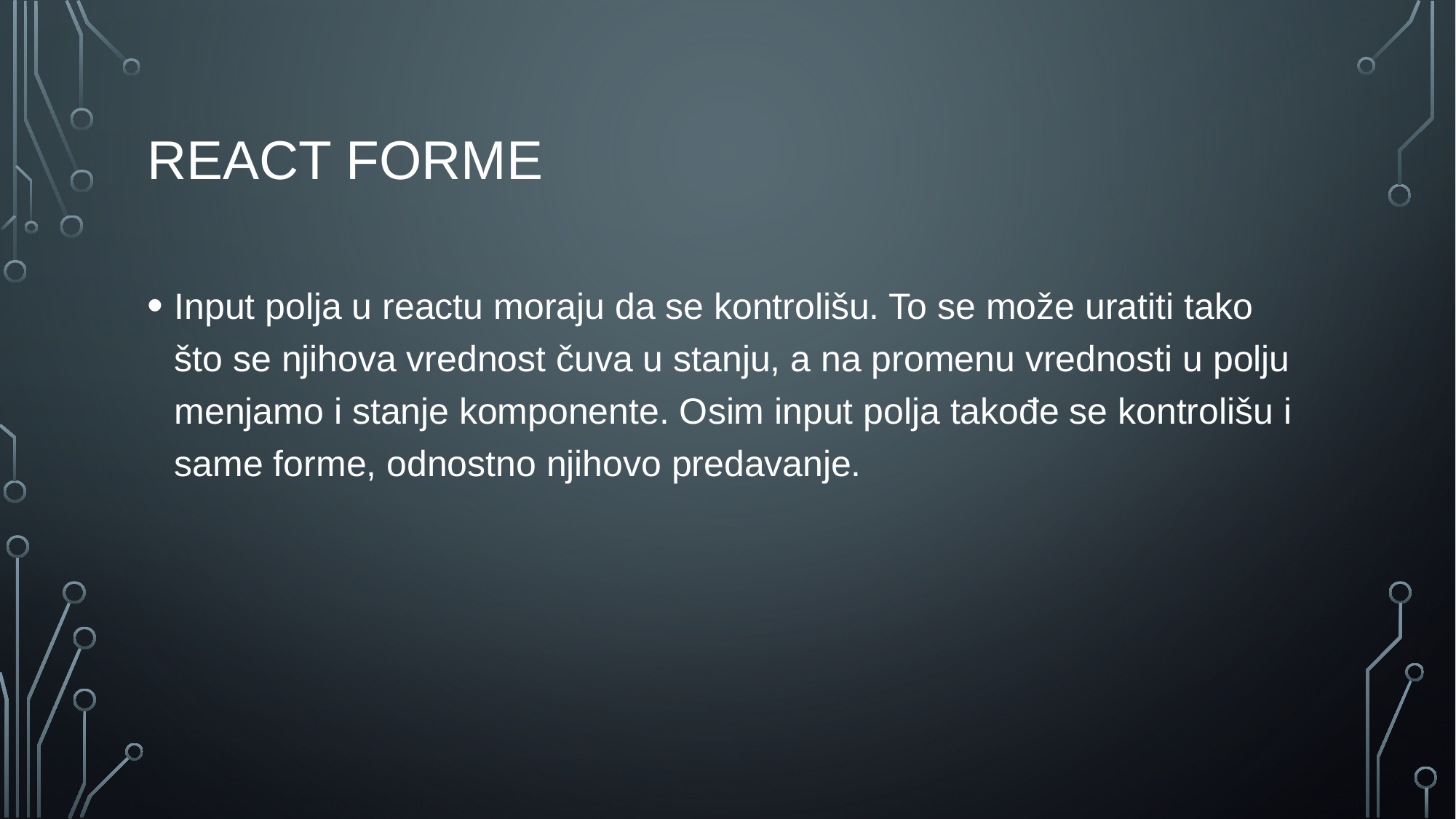

# React forme
Input polja u reactu moraju da se kontrolišu. To se može uratiti tako što se njihova vrednost čuva u stanju, a na promenu vrednosti u polju menjamo i stanje komponente. Osim input polja takođe se kontrolišu i same forme, odnostno njihovo predavanje.